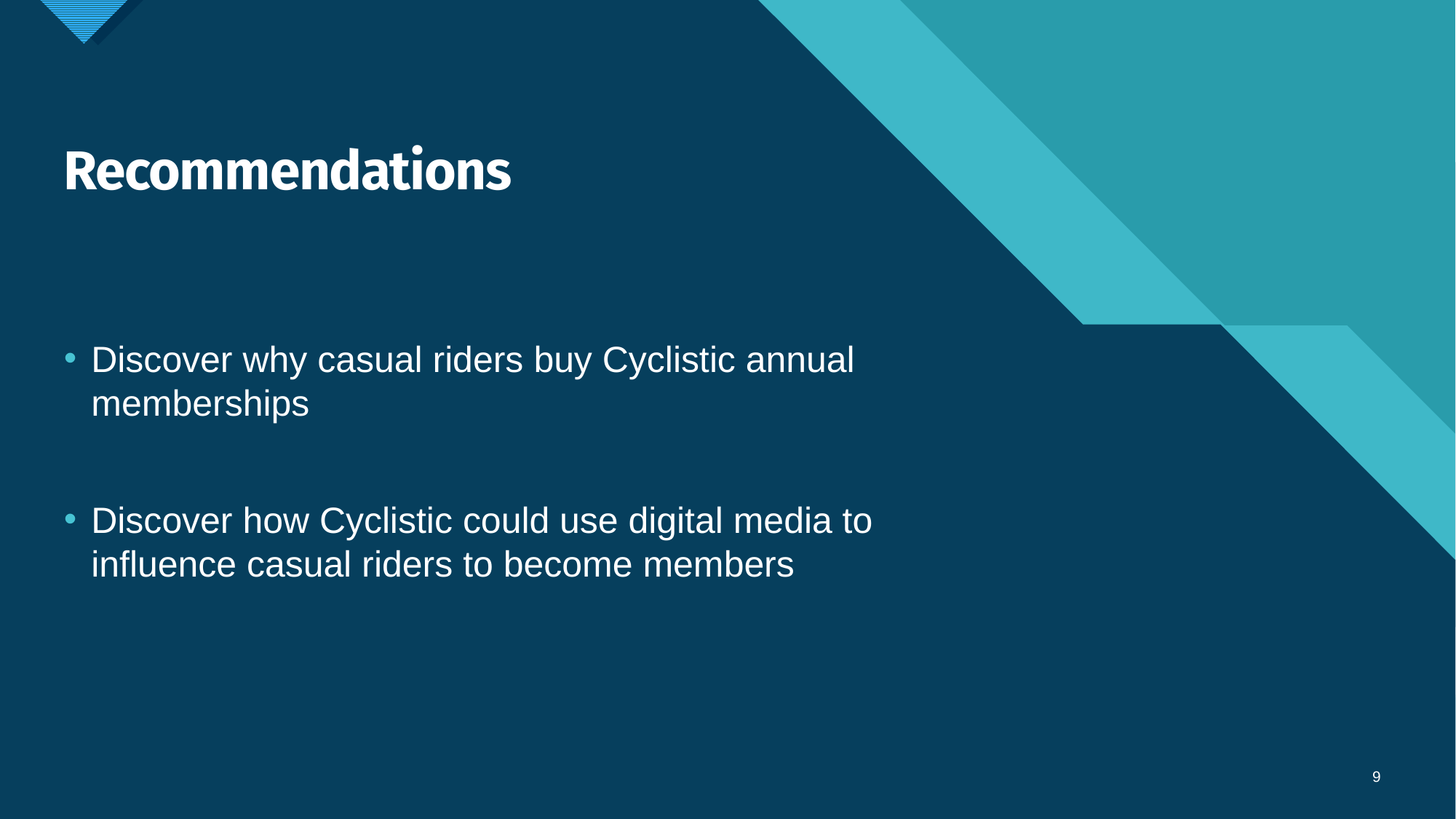

# Recommendations
Discover why casual riders buy Cyclistic annual memberships

Discover how Cyclistic could use digital media to influence casual riders to become members

9